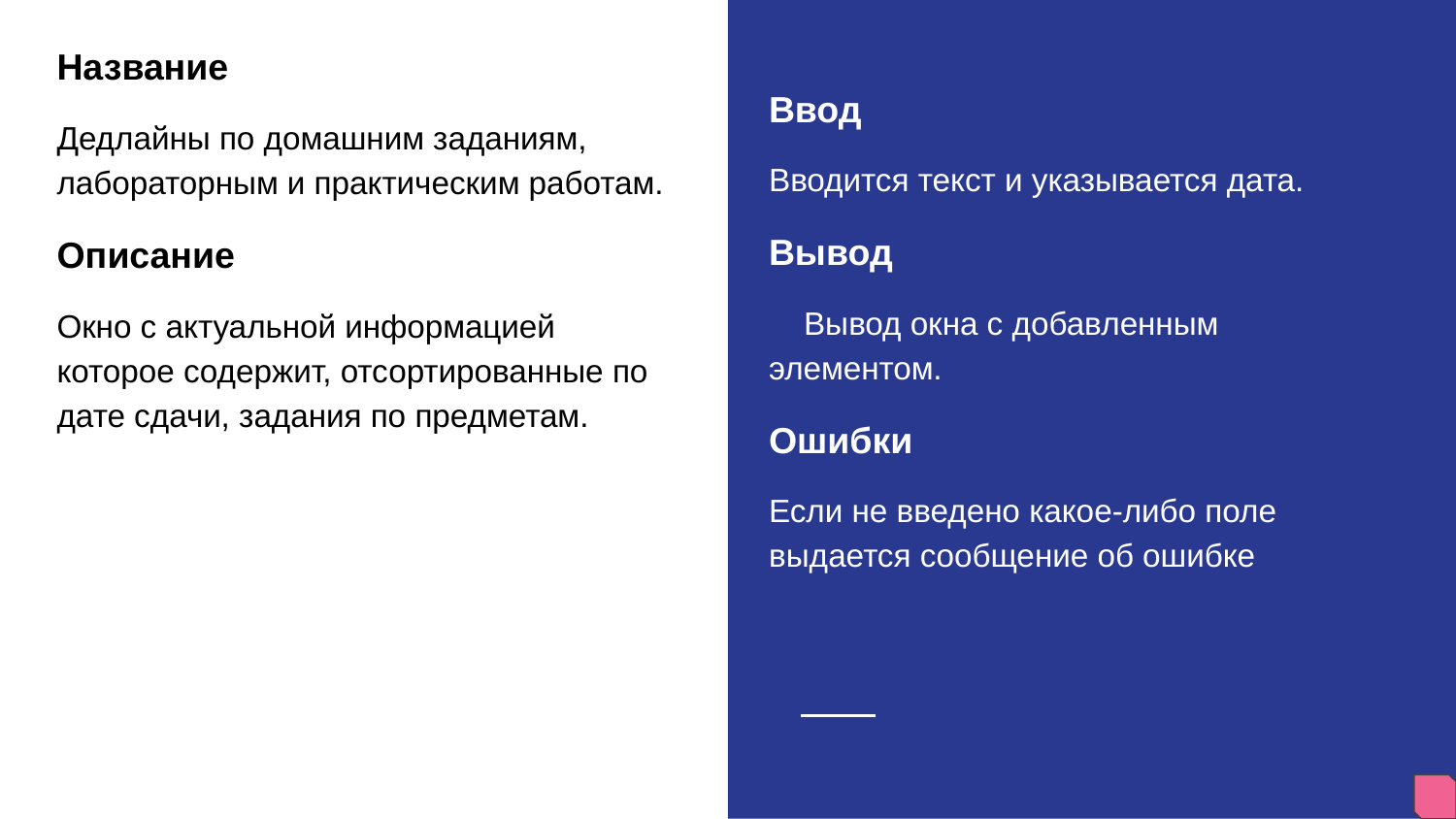

Название
Дедлайны по домашним заданиям, лабораторным и практическим работам.
Описание
Окно с актуальной информацией которое содержит, отсортированные по дате сдачи, задания по предметам.

Ввод
Вводится текст и указывается дата.
Вывод
    Вывод окна с добавленным элементом.
Ошибки
Если не введено какое-либо поле выдается сообщение об ошибке